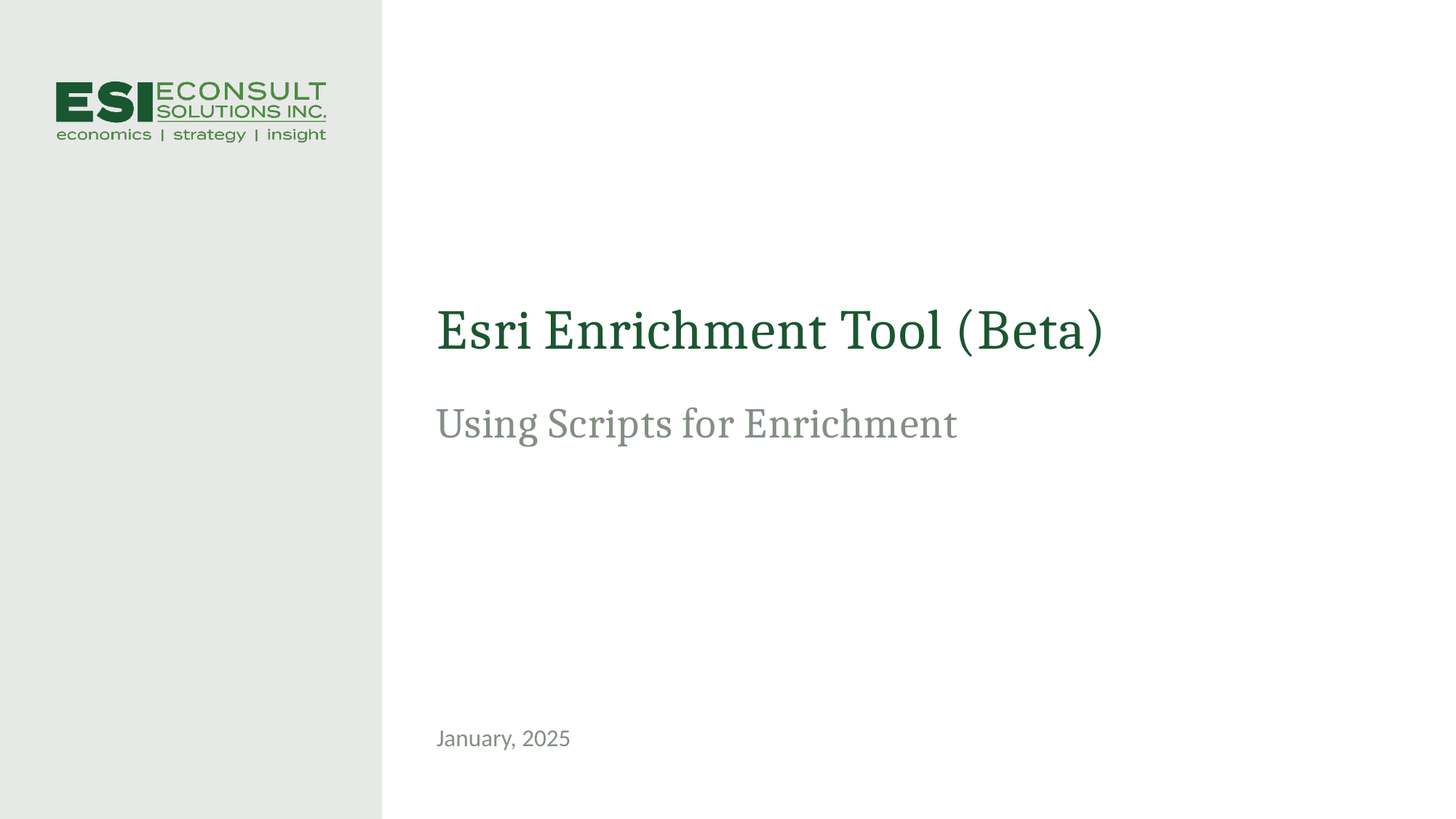

Esri Enrichment Tool (Beta)
Using Scripts for Enrichment
January, 2025